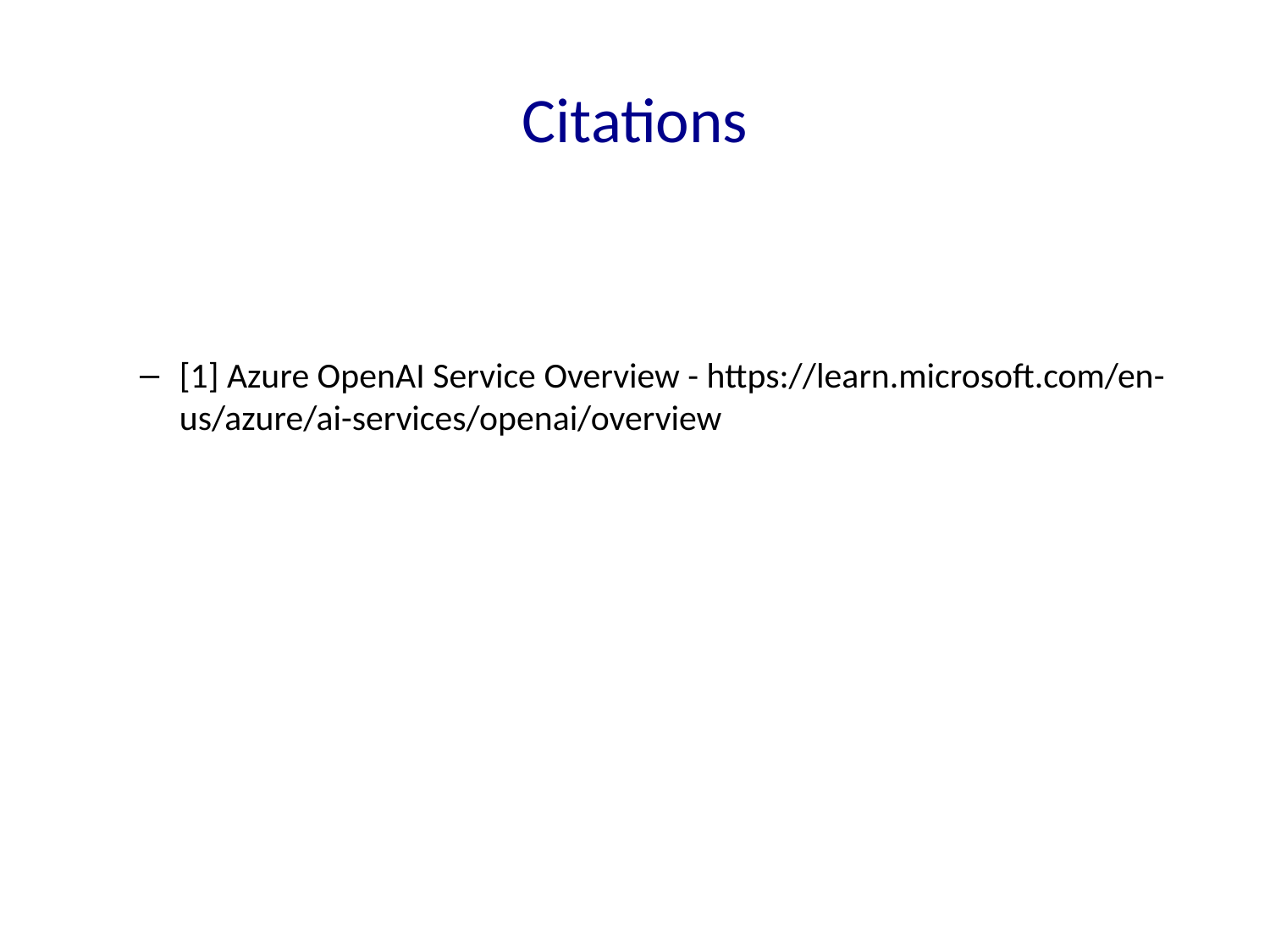

# Citations

[1] Azure OpenAI Service Overview - https://learn.microsoft.com/en-us/azure/ai-services/openai/overview